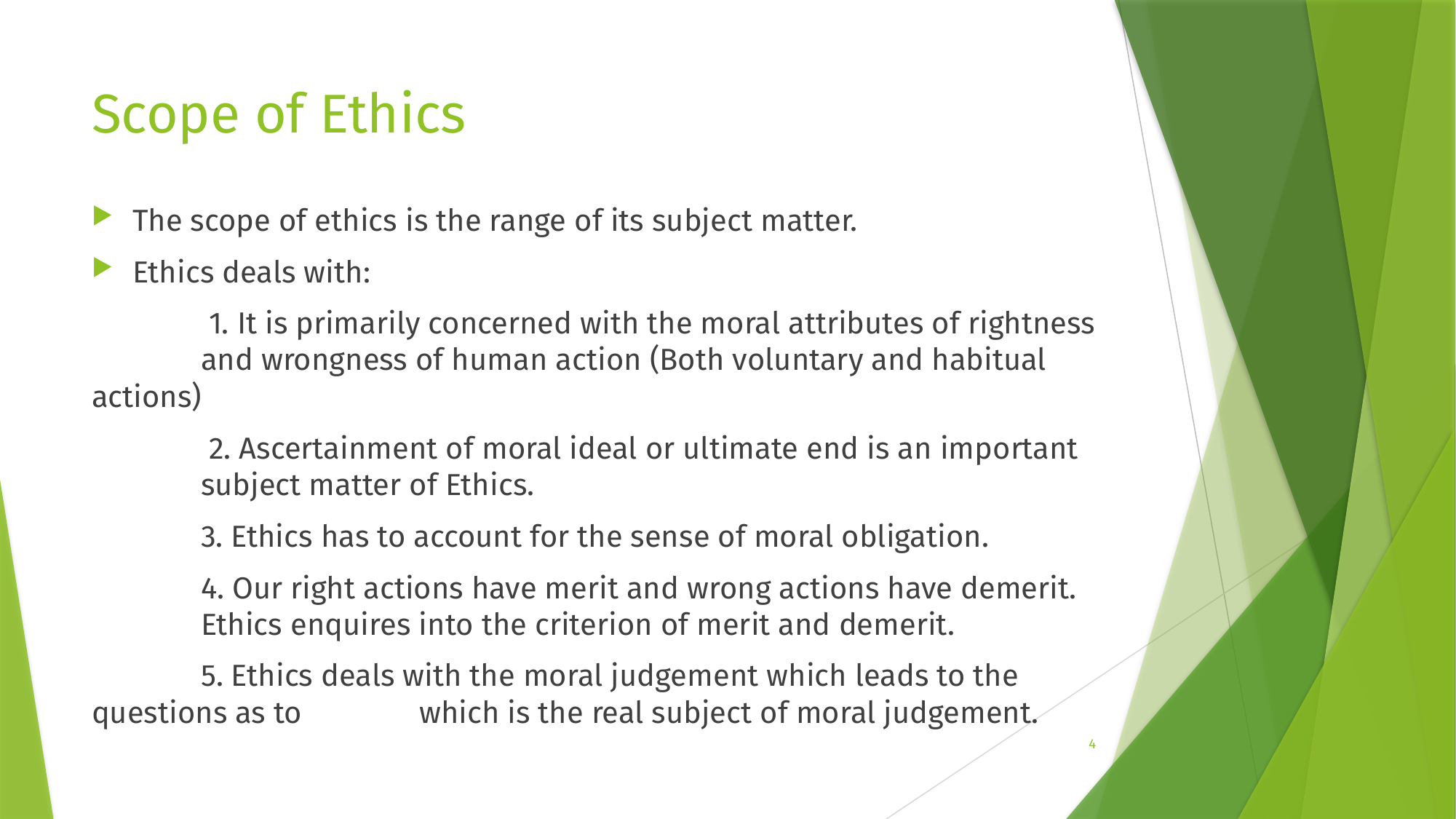

# Scope of Ethics
The scope of ethics is the range of its subject matter.
Ethics deals with:
	 1. It is primarily concerned with the moral attributes of rightness  	and wrongness of human action (Both voluntary and habitual actions)
	 2. Ascertainment of moral ideal or ultimate end is an important 	subject matter of Ethics.
	3. Ethics has to account for the sense of moral obligation.
	4. Our right actions have merit and wrong actions have demerit. 	Ethics enquires into the criterion of merit and demerit.
	5. Ethics deals with the moral judgement which leads to the 	questions as to 	which is the real subject of moral judgement.
4